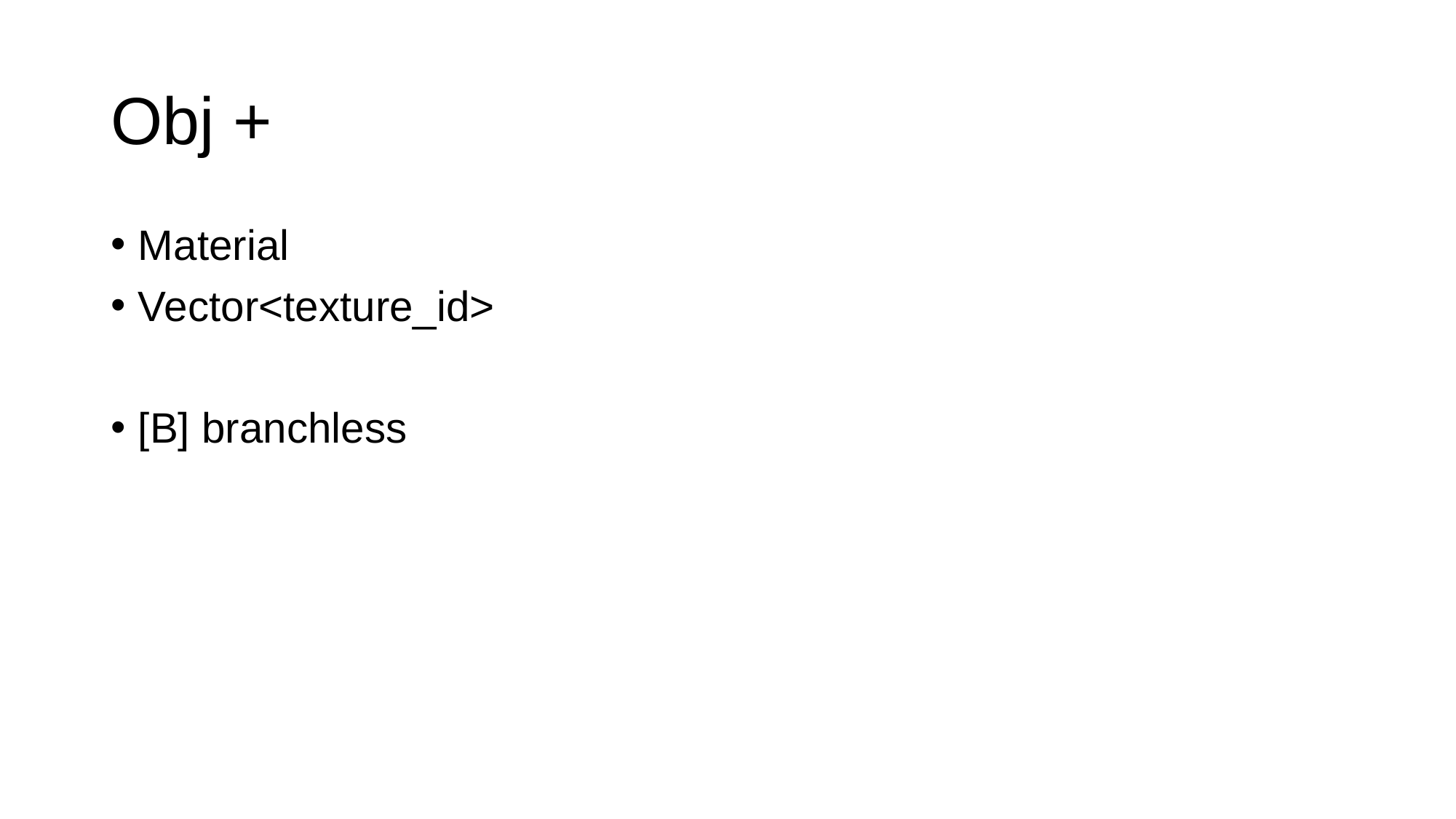

# Obj +
Material
Vector<texture_id>

[B] branchless